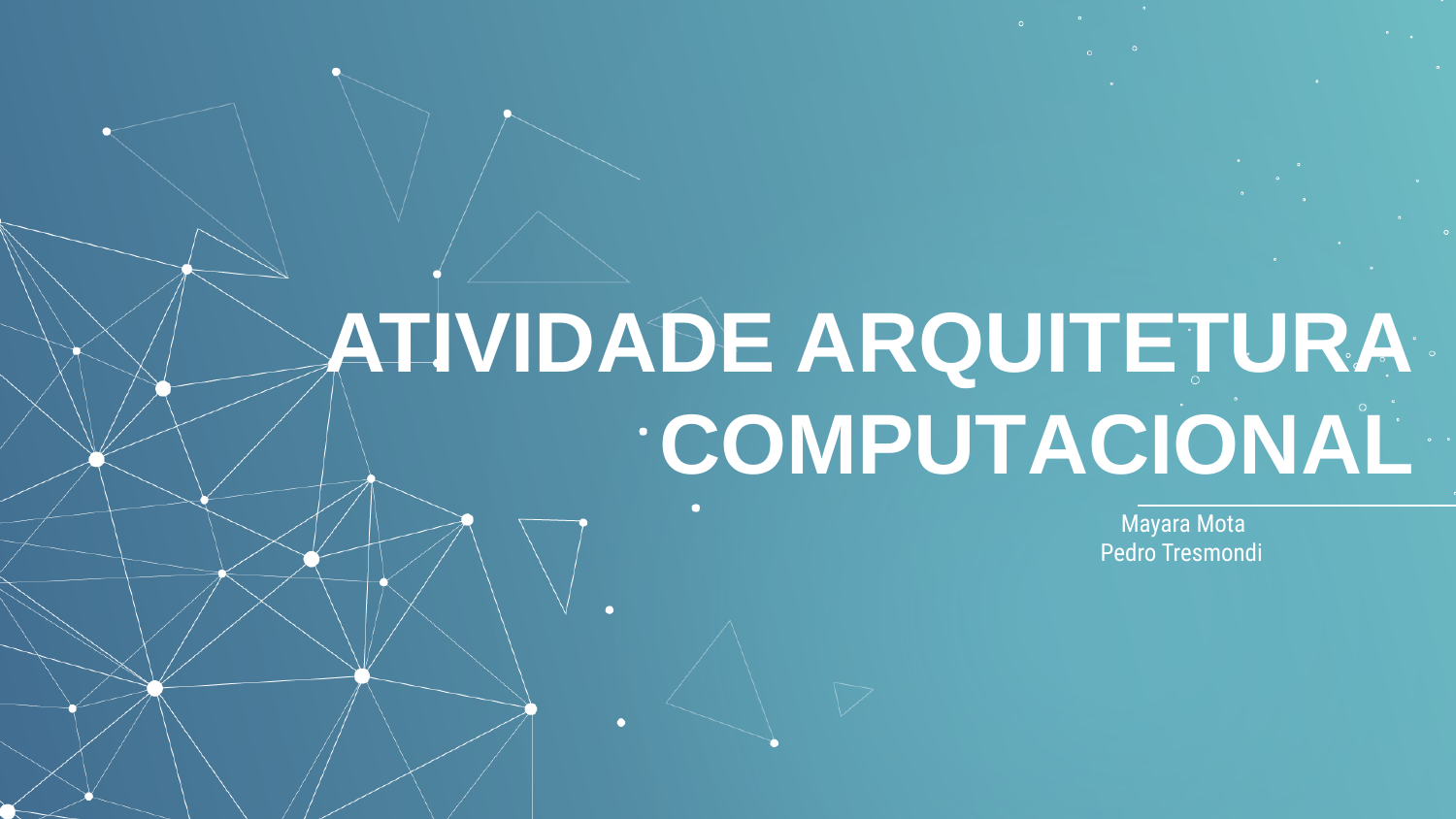

# ATIVIDADE ARQUITETURA COMPUTACIONAL
Mayara Mota
Pedro Tresmondi